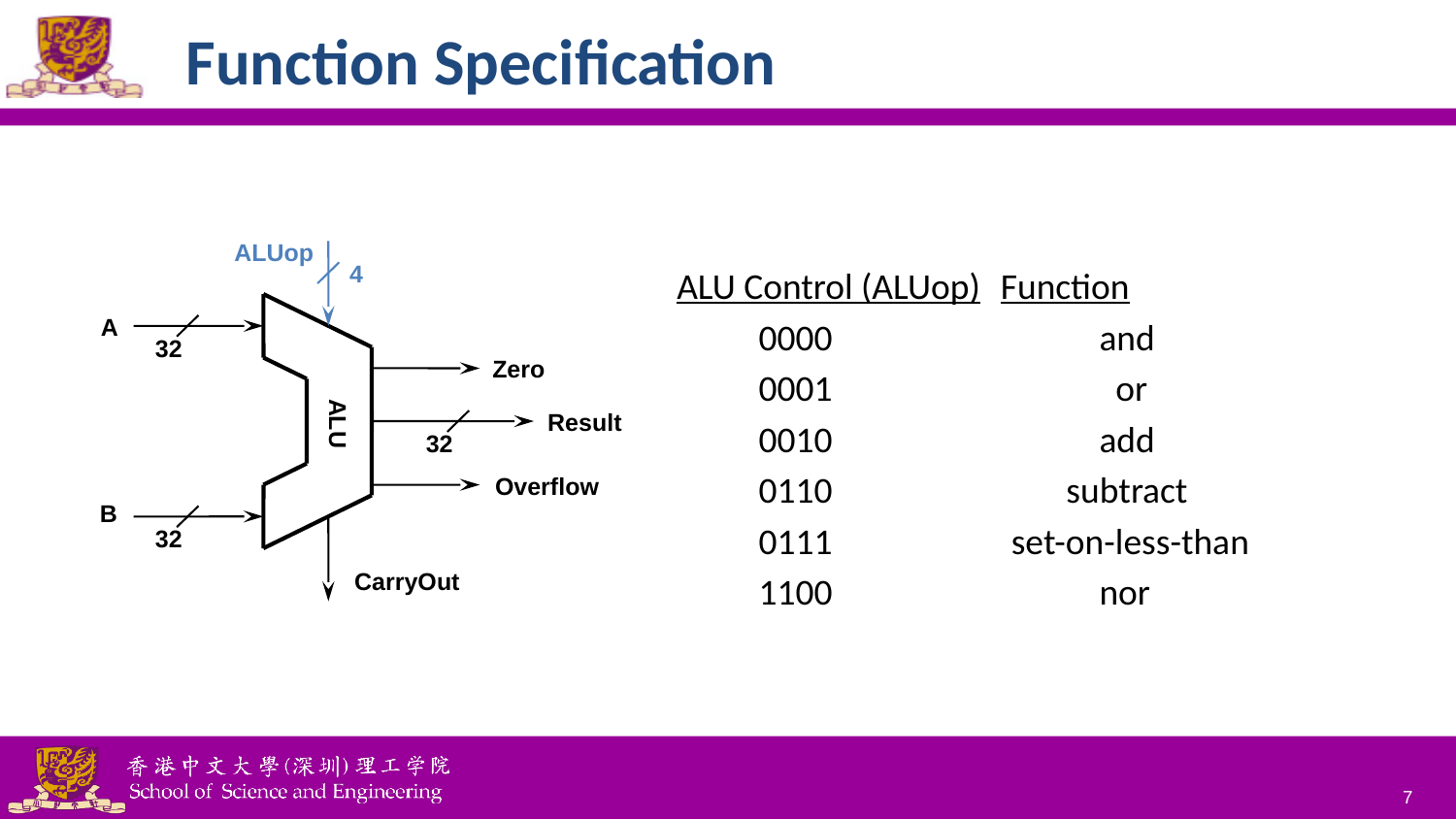

# Function Specification
ALUop

4

A

32
Zero

ALU
Result

32
Overflow

32
CarryOut
B
ALU Control (ALUop)	 Function
	0000		      and
	0001		        or
	0010		      add
	0110		  subtract
	0111	             set-on-less-than
	1100		      nor
7